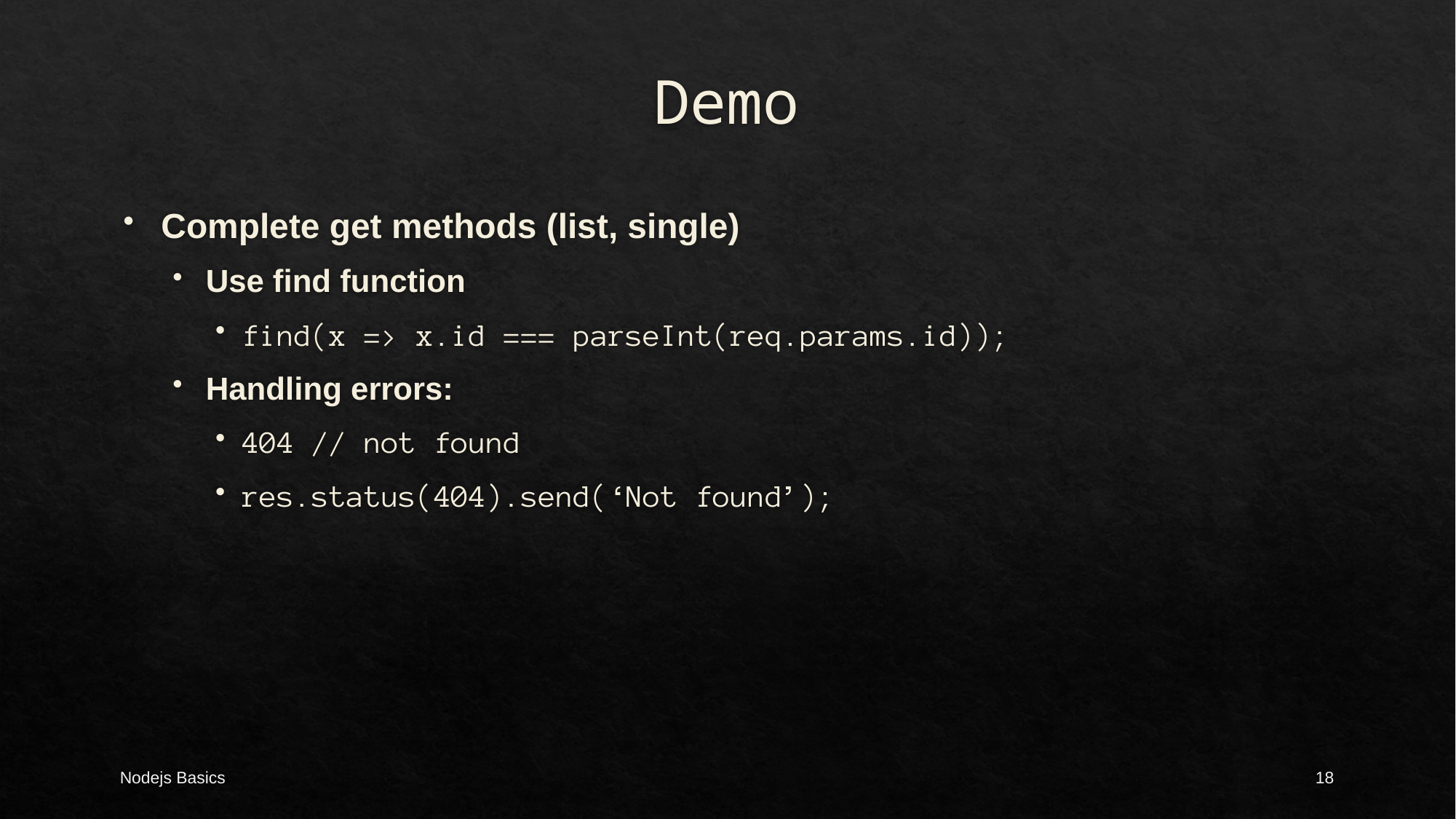

# Demo
Complete get methods (list, single)
Use find function
find(x => x.id === parseInt(req.params.id));
Handling errors:
404 // not found
res.status(404).send(‘Not found’);
Nodejs Basics
18